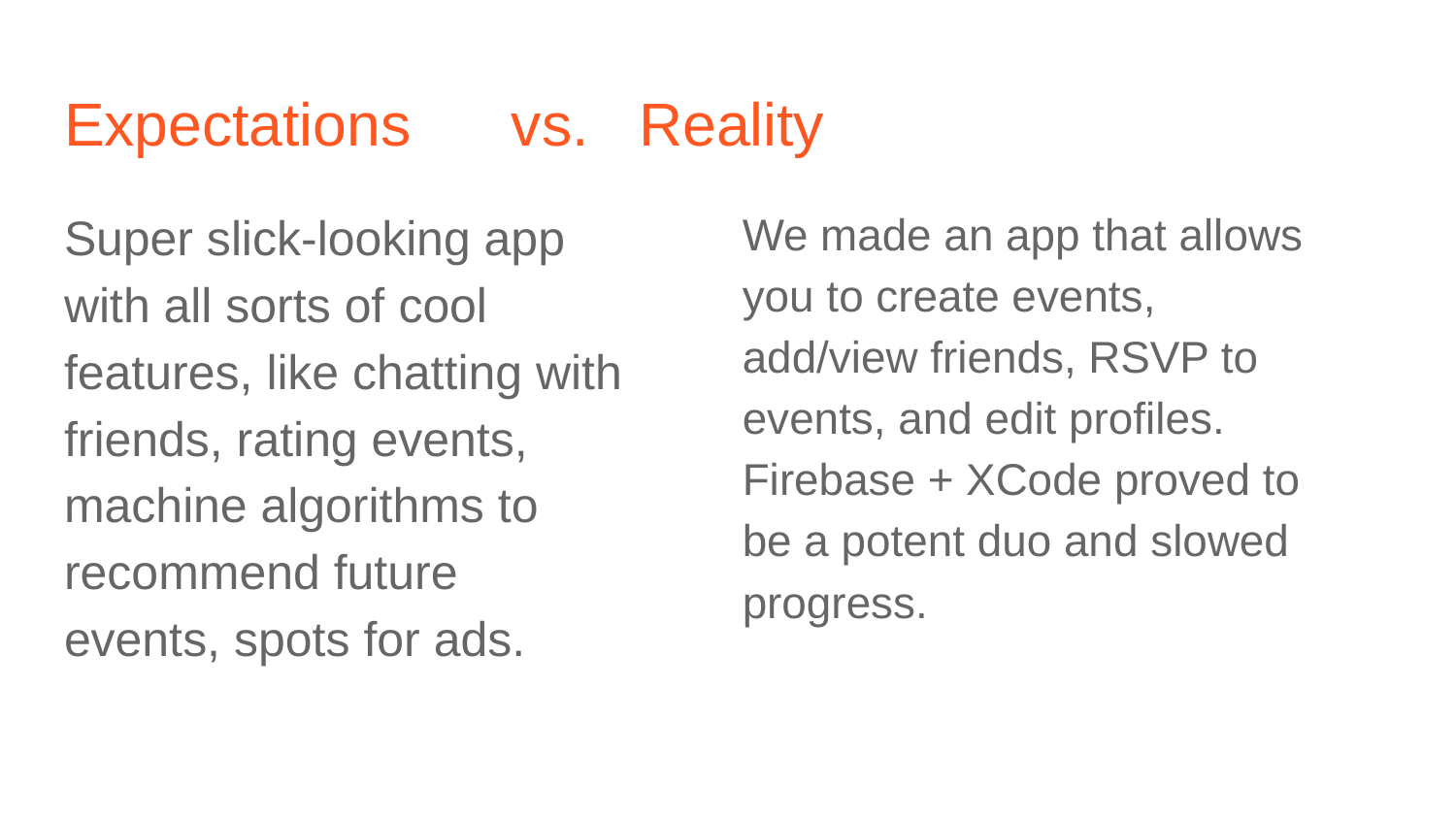

# Expectations      vs.   Reality
Super slick-looking app with all sorts of cool features, like chatting with friends, rating events, machine algorithms to recommend future events, spots for ads.
We made an app that allows you to create events, add/view friends, RSVP to events, and edit profiles. Firebase + XCode proved to be a potent duo and slowed progress.